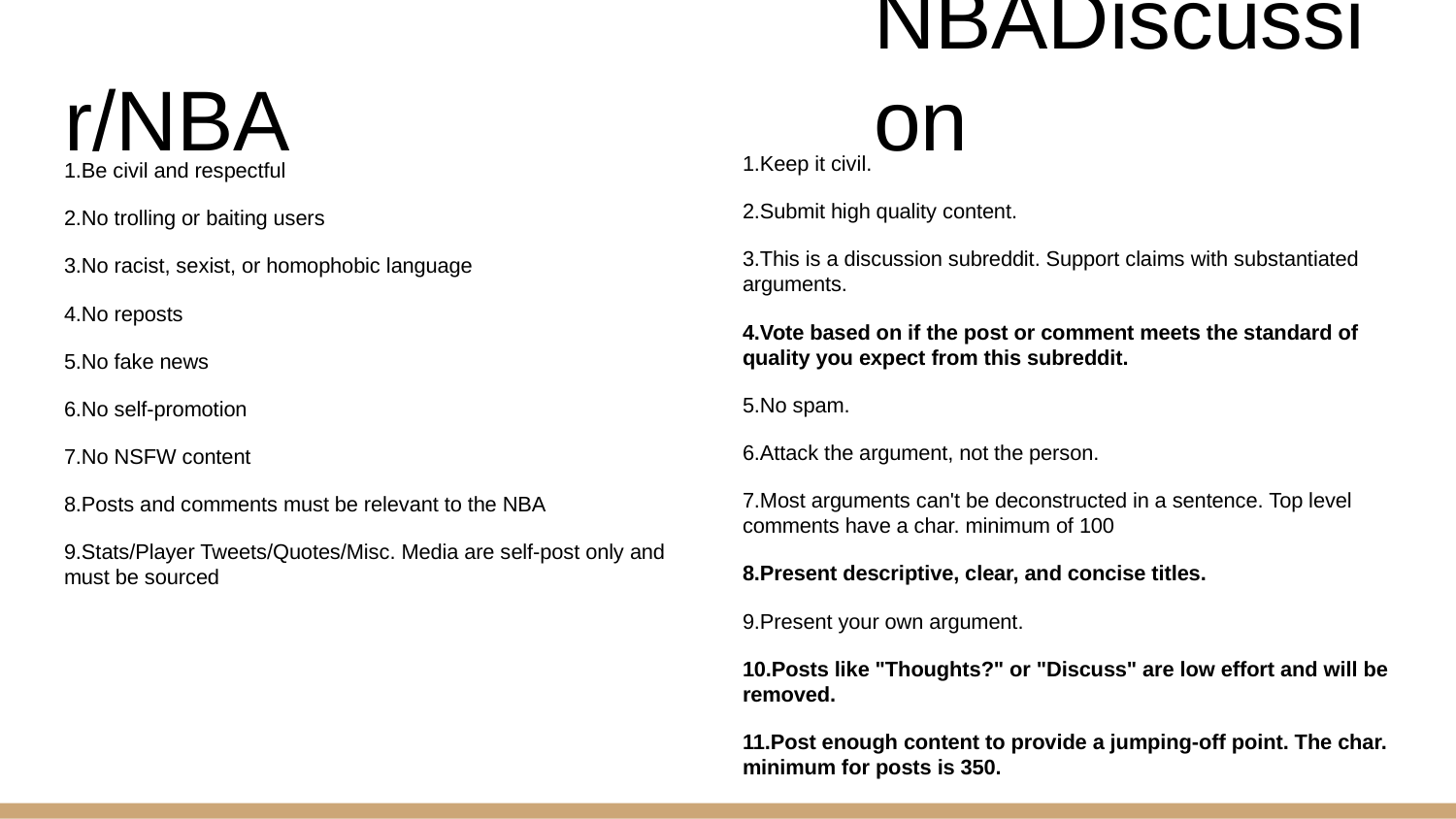

# r/NBA
r/NBADiscussion
1.Keep it civil.
2.Submit high quality content.
3.This is a discussion subreddit. Support claims with substantiated arguments.
4.Vote based on if the post or comment meets the standard of quality you expect from this subreddit.
5.No spam.
6.Attack the argument, not the person.
7.Most arguments can't be deconstructed in a sentence. Top level comments have a char. minimum of 100
8.Present descriptive, clear, and concise titles.
9.Present your own argument.
10.Posts like "Thoughts?" or "Discuss" are low effort and will be removed.
11.Post enough content to provide a jumping-off point. The char. minimum for posts is 350.

1.Be civil and respectful
2.No trolling or baiting users
3.No racist, sexist, or homophobic language
4.No reposts
5.No fake news
6.No self-promotion
7.No NSFW content
8.Posts and comments must be relevant to the NBA
9.Stats/Player Tweets/Quotes/Misc. Media are self-post only and must be sourced